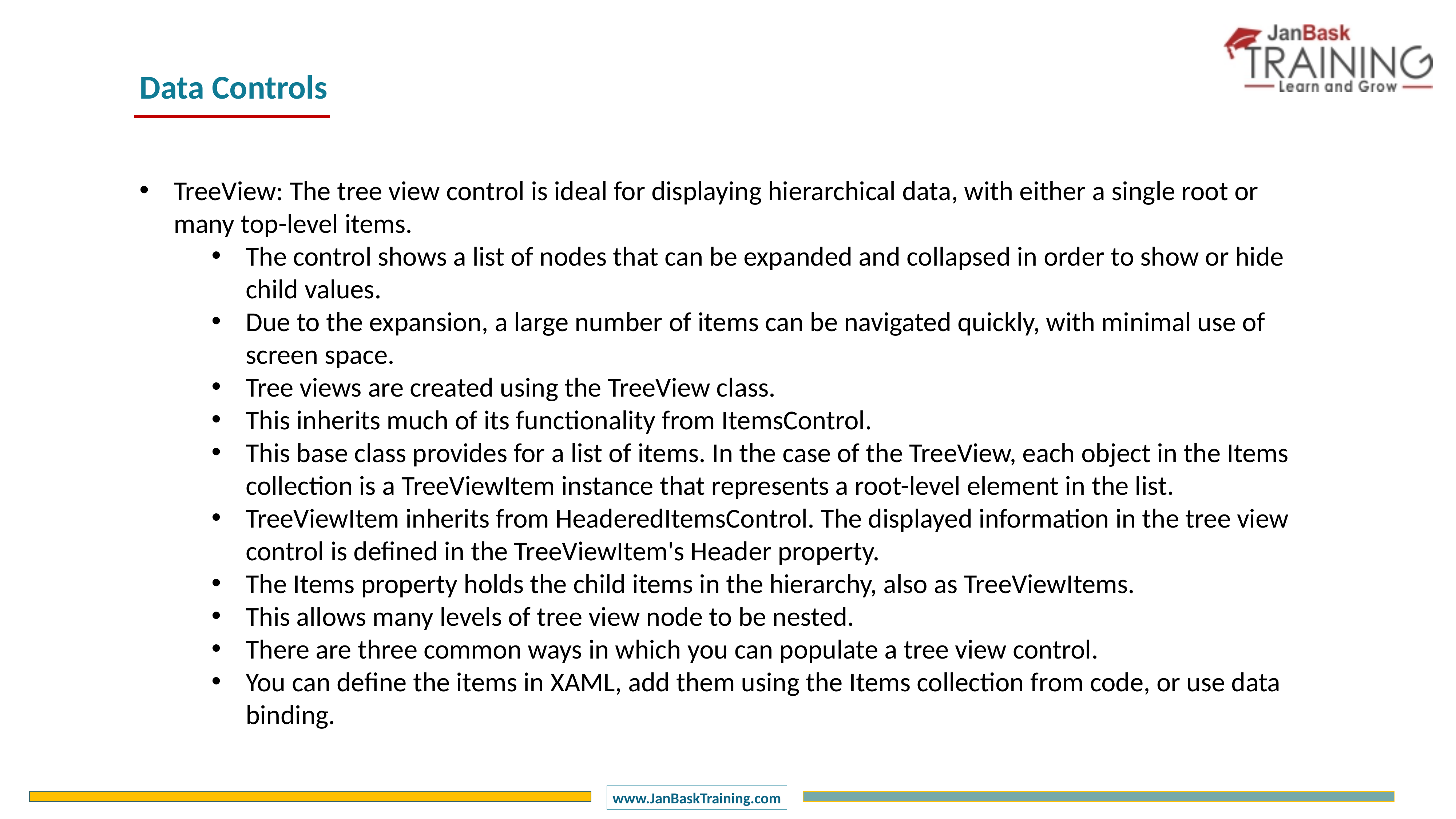

Data Controls
TreeView: The tree view control is ideal for displaying hierarchical data, with either a single root or many top-level items.
The control shows a list of nodes that can be expanded and collapsed in order to show or hide child values.
Due to the expansion, a large number of items can be navigated quickly, with minimal use of screen space.
Tree views are created using the TreeView class.
This inherits much of its functionality from ItemsControl.
This base class provides for a list of items. In the case of the TreeView, each object in the Items collection is a TreeViewItem instance that represents a root-level element in the list.
TreeViewItem inherits from HeaderedItemsControl. The displayed information in the tree view control is defined in the TreeViewItem's Header property.
The Items property holds the child items in the hierarchy, also as TreeViewItems.
This allows many levels of tree view node to be nested.
There are three common ways in which you can populate a tree view control.
You can define the items in XAML, add them using the Items collection from code, or use data binding.